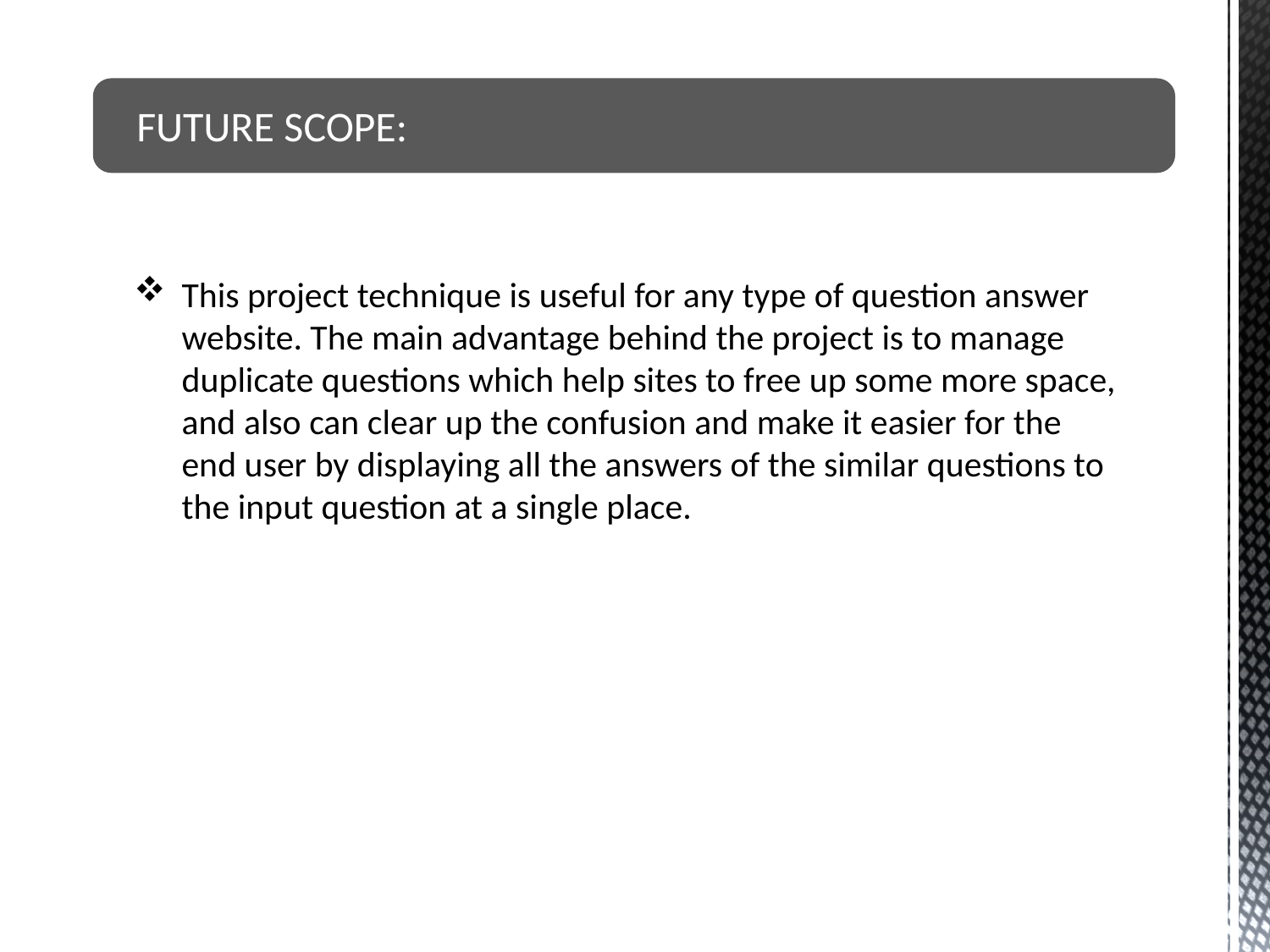

FUTURE SCOPE:
This project technique is useful for any type of question answer website. The main advantage behind the project is to manage duplicate questions which help sites to free up some more space, and also can clear up the confusion and make it easier for the end user by displaying all the answers of the similar questions to the input question at a single place.